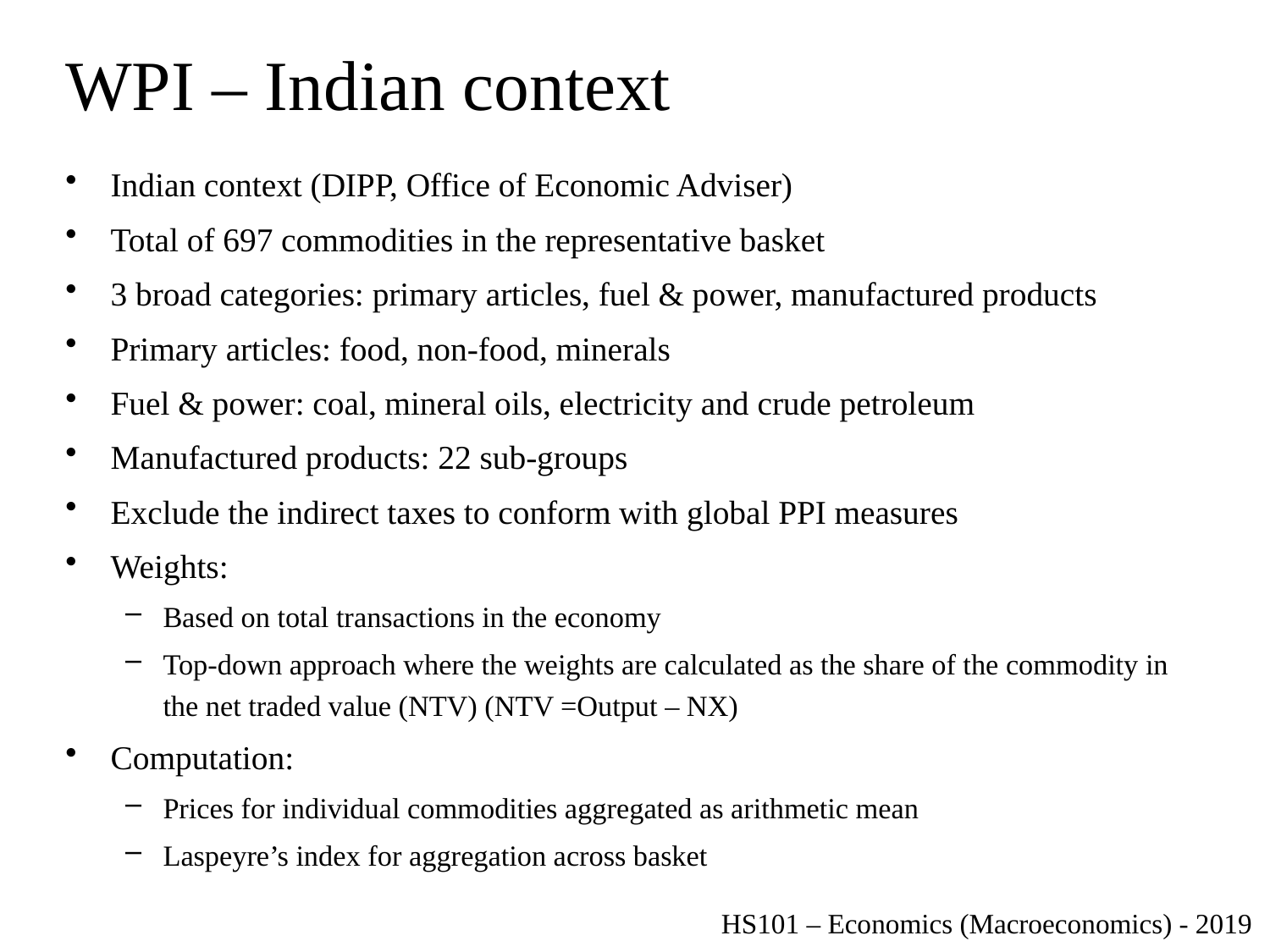

# WPI – Indian context
Indian context (DIPP, Office of Economic Adviser)
Total of 697 commodities in the representative basket
3 broad categories: primary articles, fuel & power, manufactured products
Primary articles: food, non-food, minerals
Fuel & power: coal, mineral oils, electricity and crude petroleum
Manufactured products: 22 sub-groups
Exclude the indirect taxes to conform with global PPI measures
Weights:
Based on total transactions in the economy
Top-down approach where the weights are calculated as the share of the commodity in the net traded value (NTV) (NTV =Output – NX)
Computation:
Prices for individual commodities aggregated as arithmetic mean
Laspeyre’s index for aggregation across basket
HS101 – Economics (Macroeconomics) - 2019